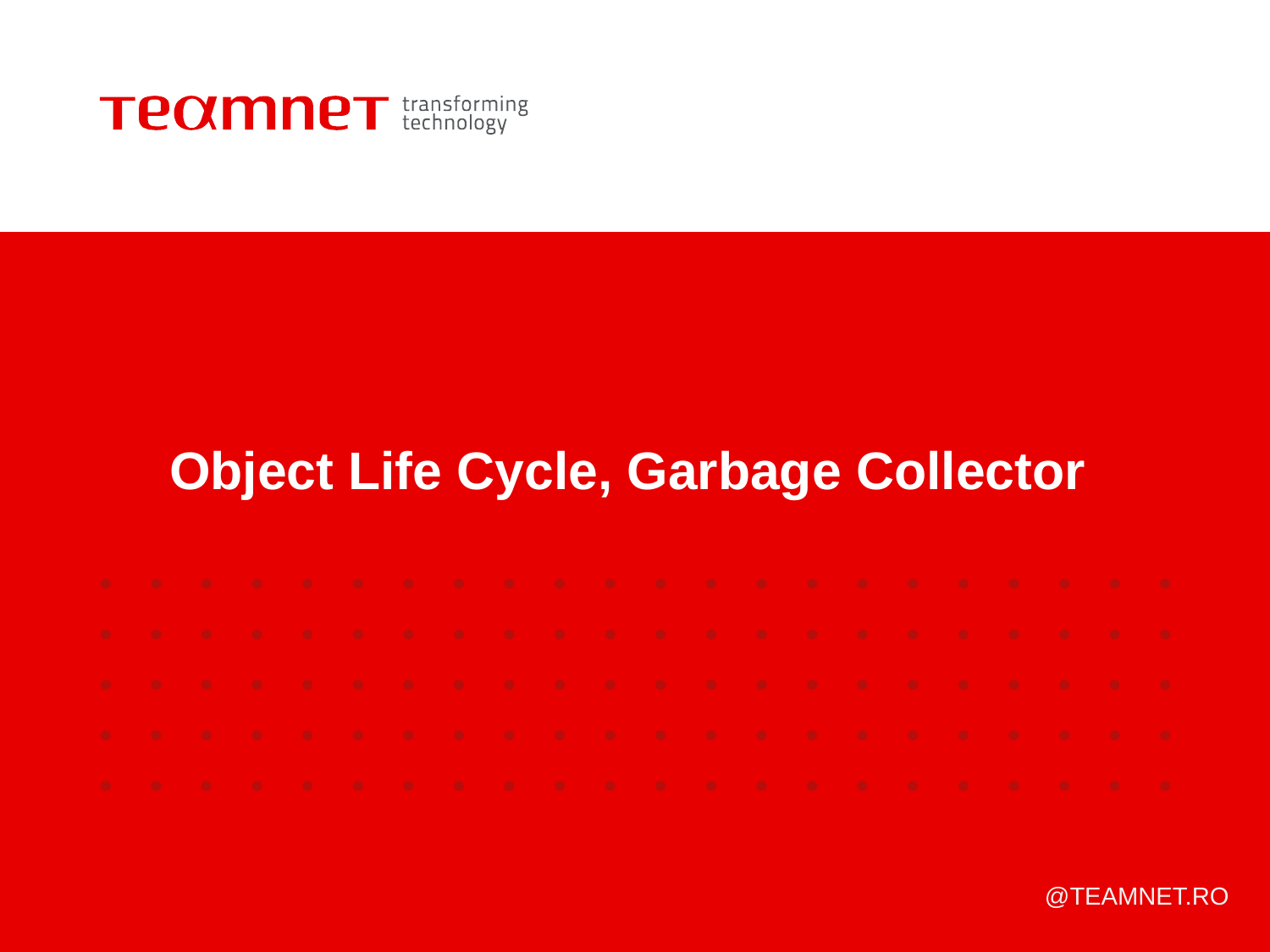

# Object Life Cycle, Garbage Collector

@TEAMNET.RO